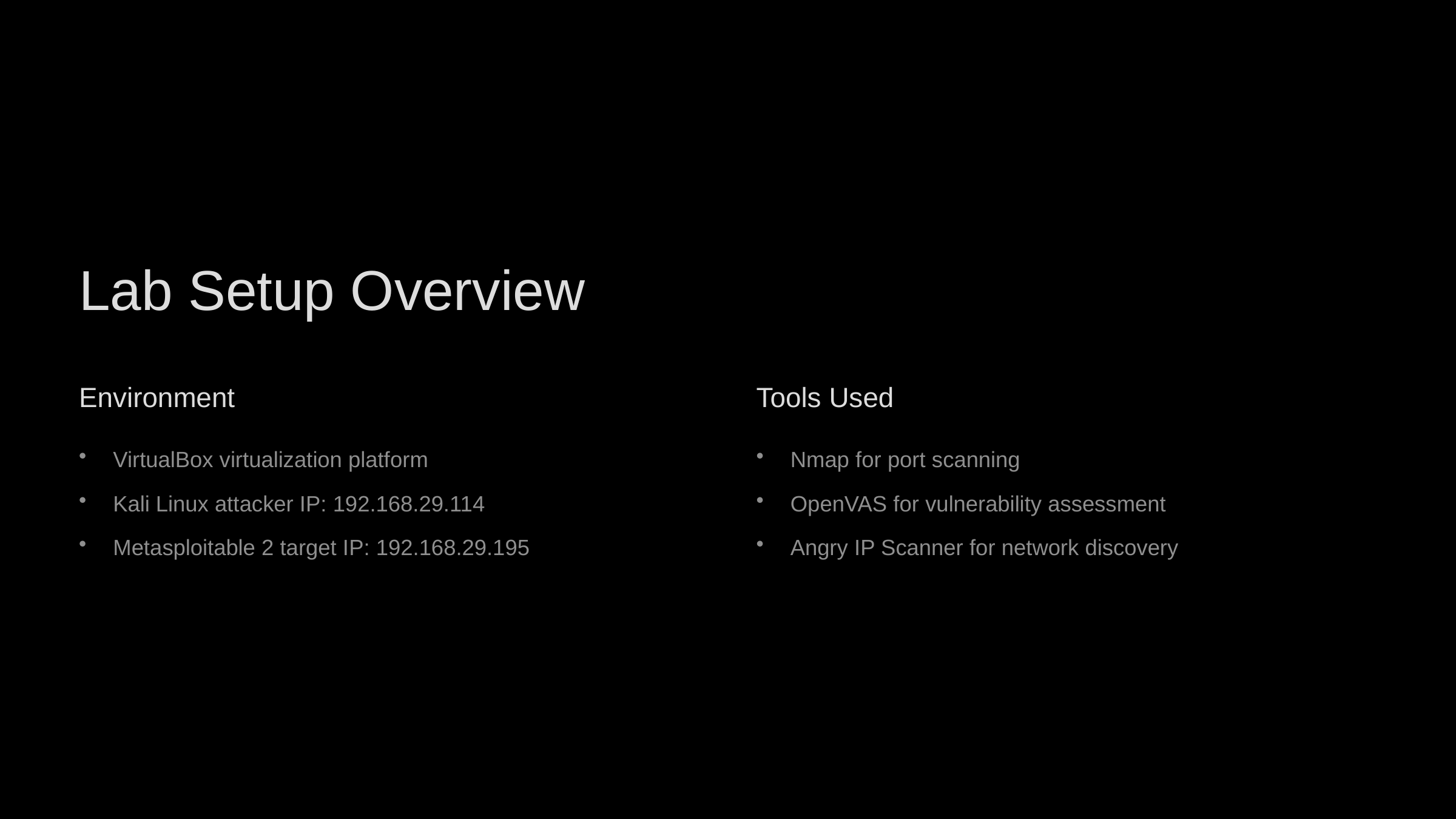

Lab Setup Overview
Environment
Tools Used
VirtualBox virtualization platform
Nmap for port scanning
Kali Linux attacker IP: 192.168.29.114
OpenVAS for vulnerability assessment
Metasploitable 2 target IP: 192.168.29.195
Angry IP Scanner for network discovery